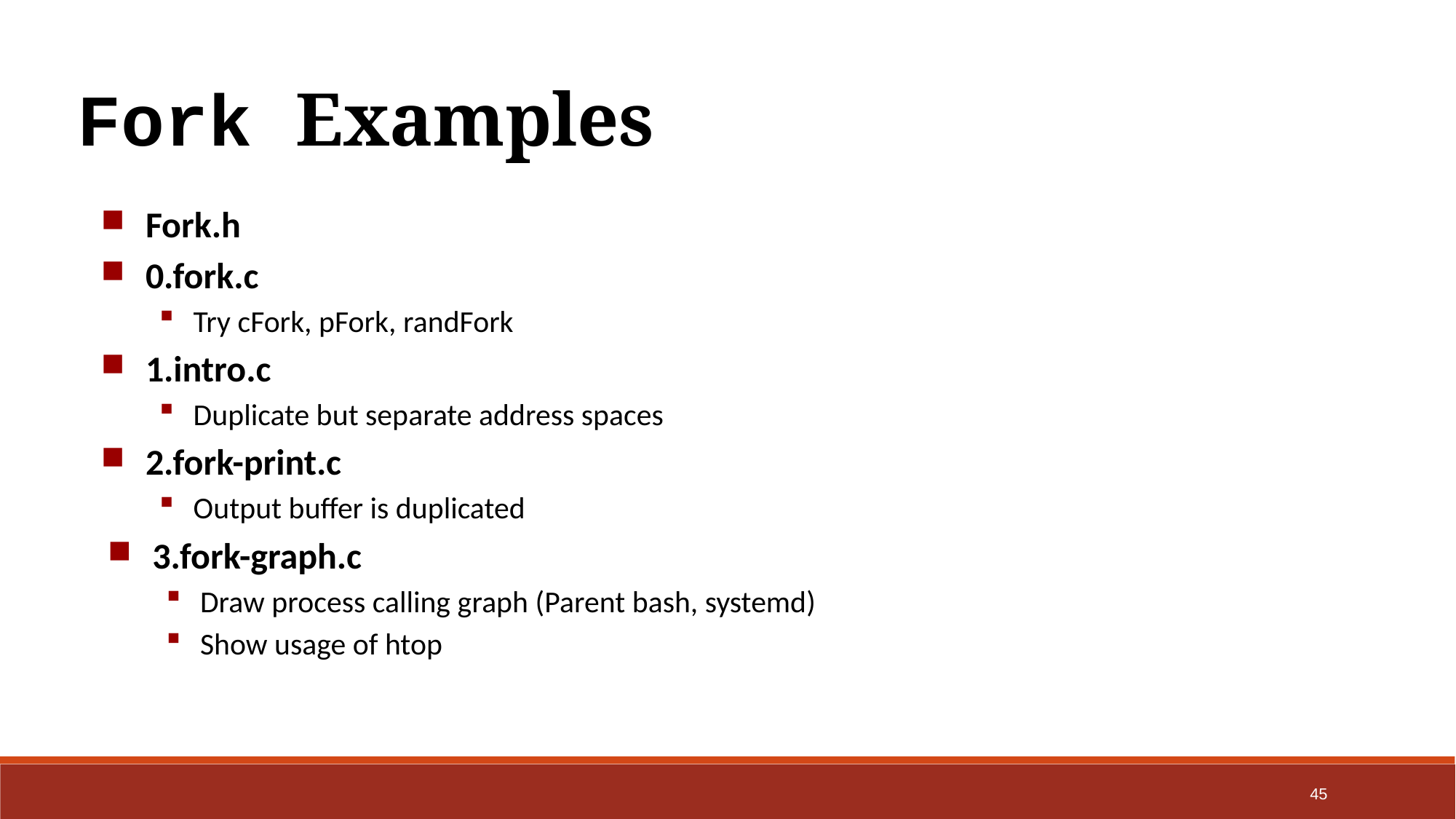

Fork Examples
Fork.h
0.fork.c
Try cFork, pFork, randFork
1.intro.c
Duplicate but separate address spaces
2.fork-print.c
Output buffer is duplicated
3.fork-graph.c
Draw process calling graph (Parent bash, systemd)
Show usage of htop

45